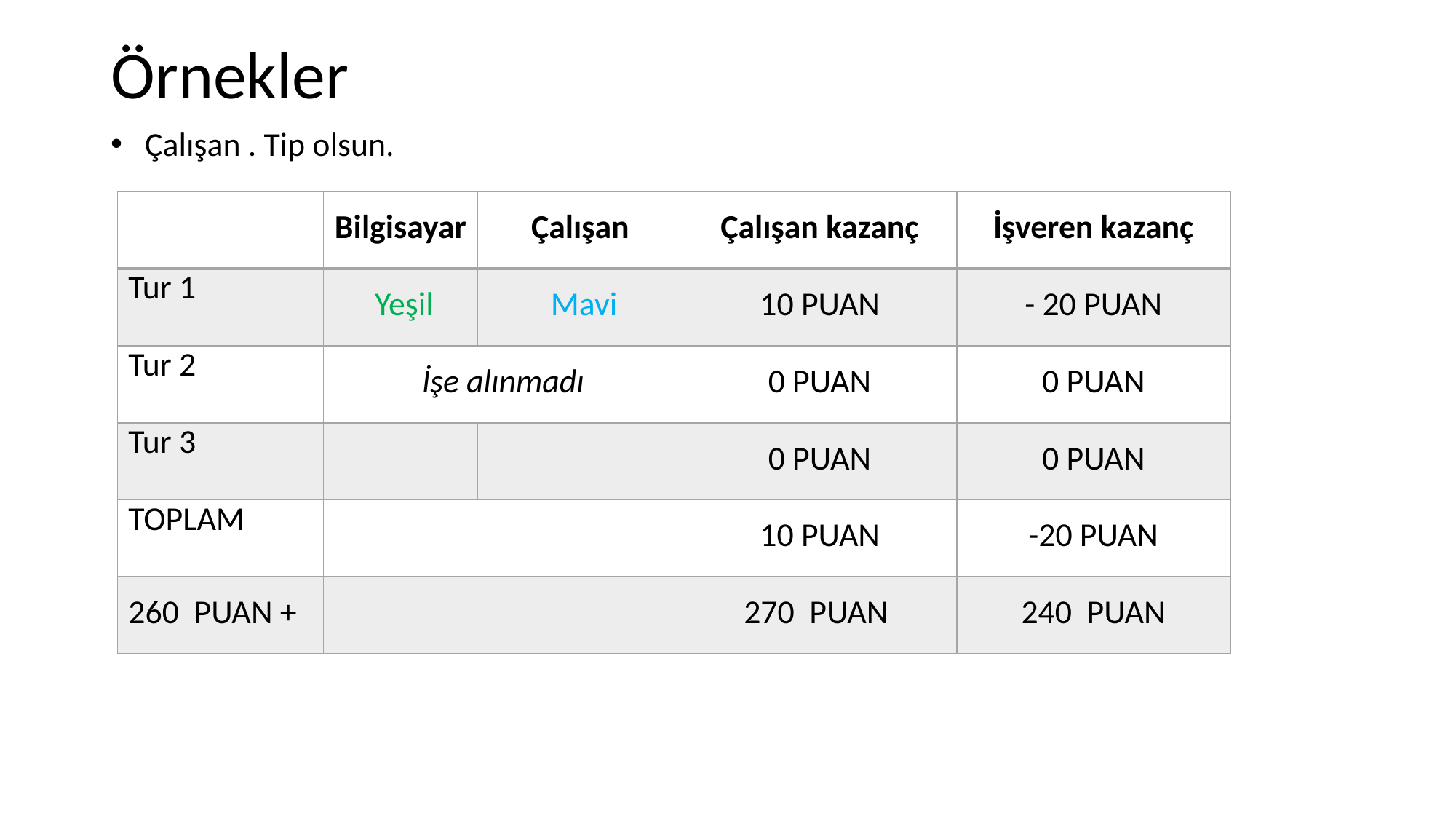

# Örnekler
Çalışan . Tip olsun.
|  | Bilgisayar | Çalışan | Çalışan kazanç | İşveren kazanç |
| --- | --- | --- | --- | --- |
| Tur 1 | Yeşil | Mavi | 10 PUAN | - 20 PUAN |
| Tur 2 | İşe alınmadı |  | 0 PUAN | 0 PUAN |
| Tur 3 |  |  | 0 PUAN | 0 PUAN |
| TOPLAM |  |  | 10 PUAN | -20 PUAN |
| 260 PUAN + |  |  | 270 PUAN | 240 PUAN |